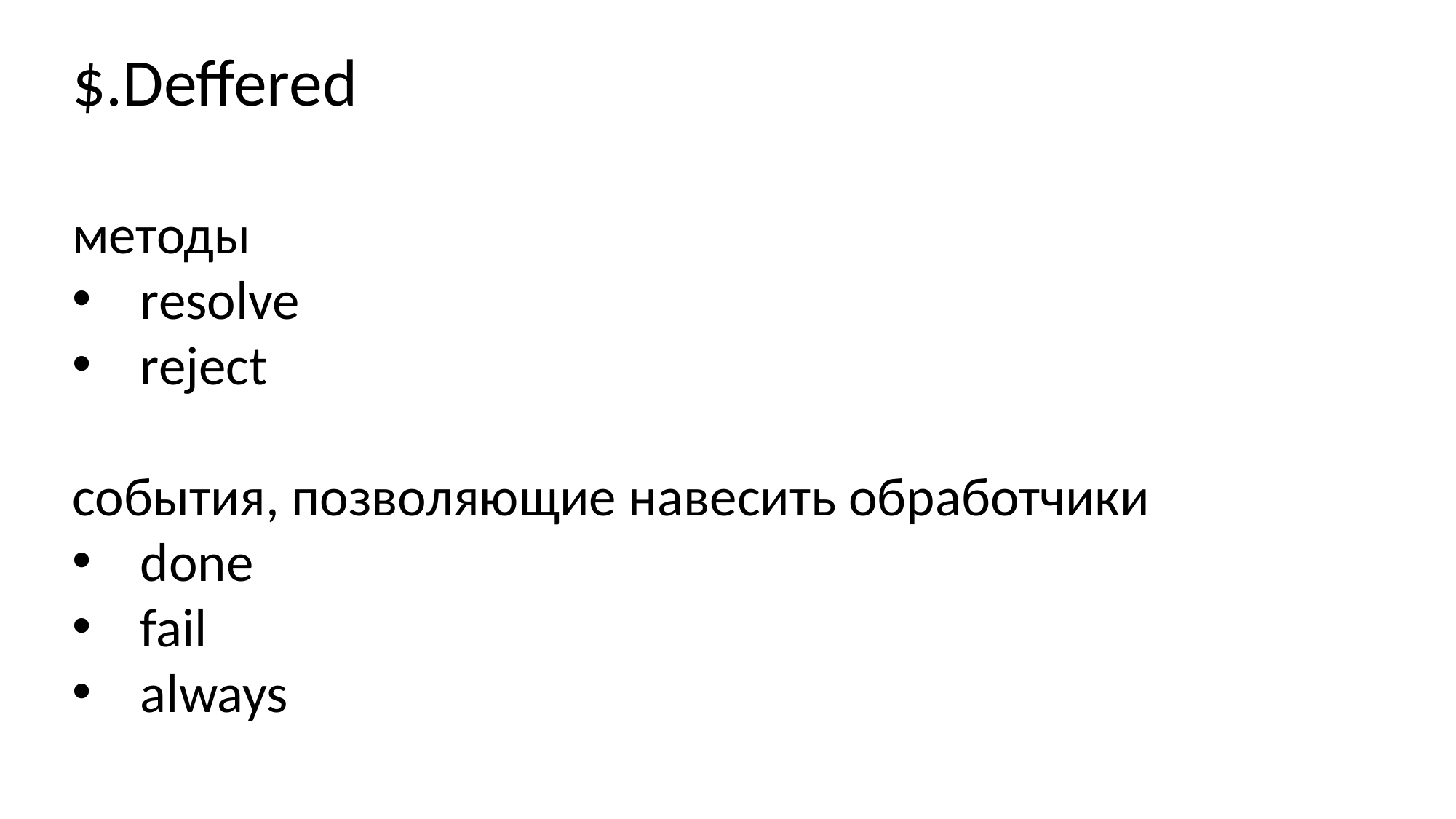

$.Deffered

методы
resolve
reject

события, позволяющие навесить обработчики
done
fail
always